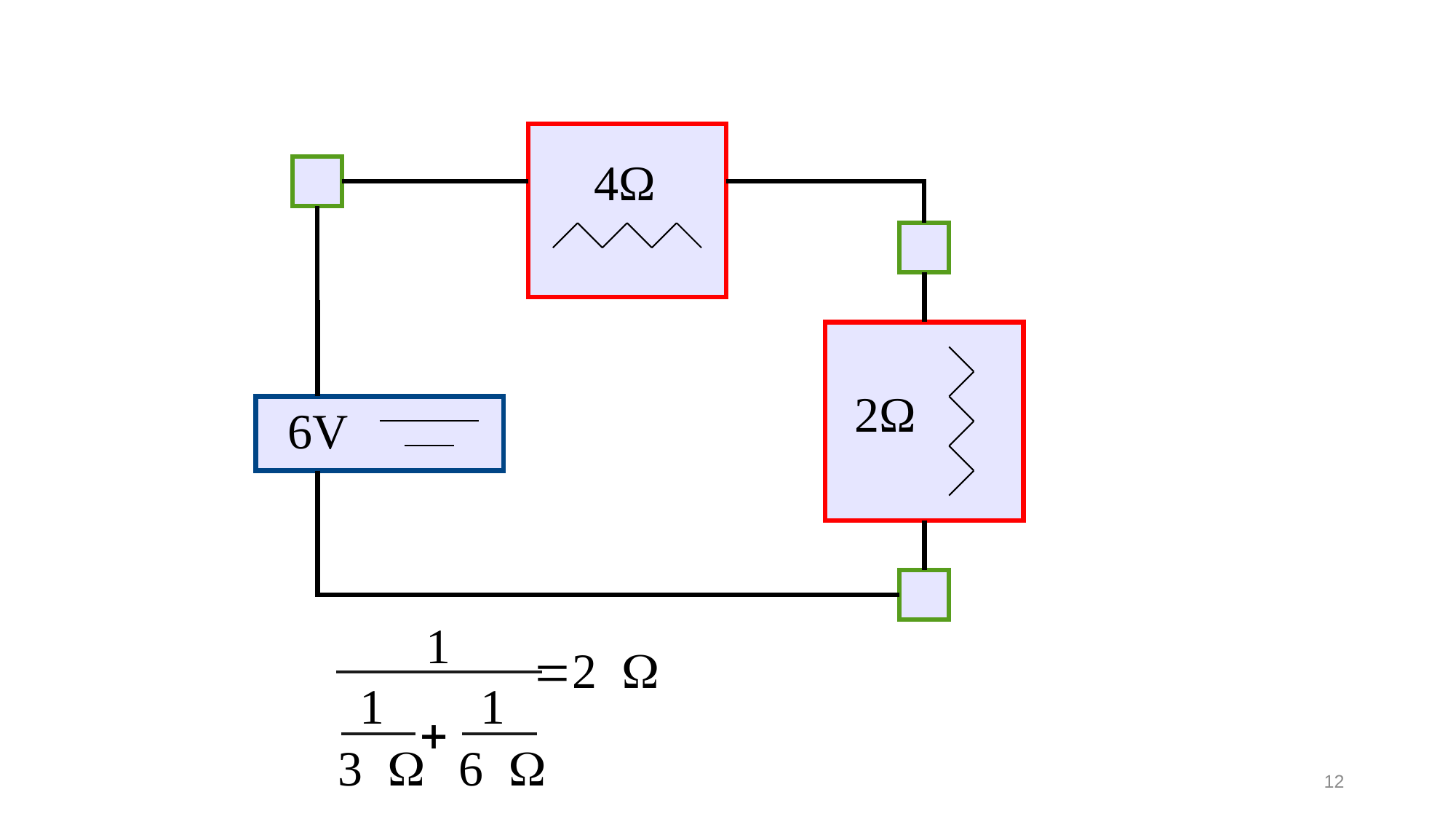

4Ω

2Ω

6V

	1

+
=2 Ω

	1
3 Ω
	1
6 Ω

12